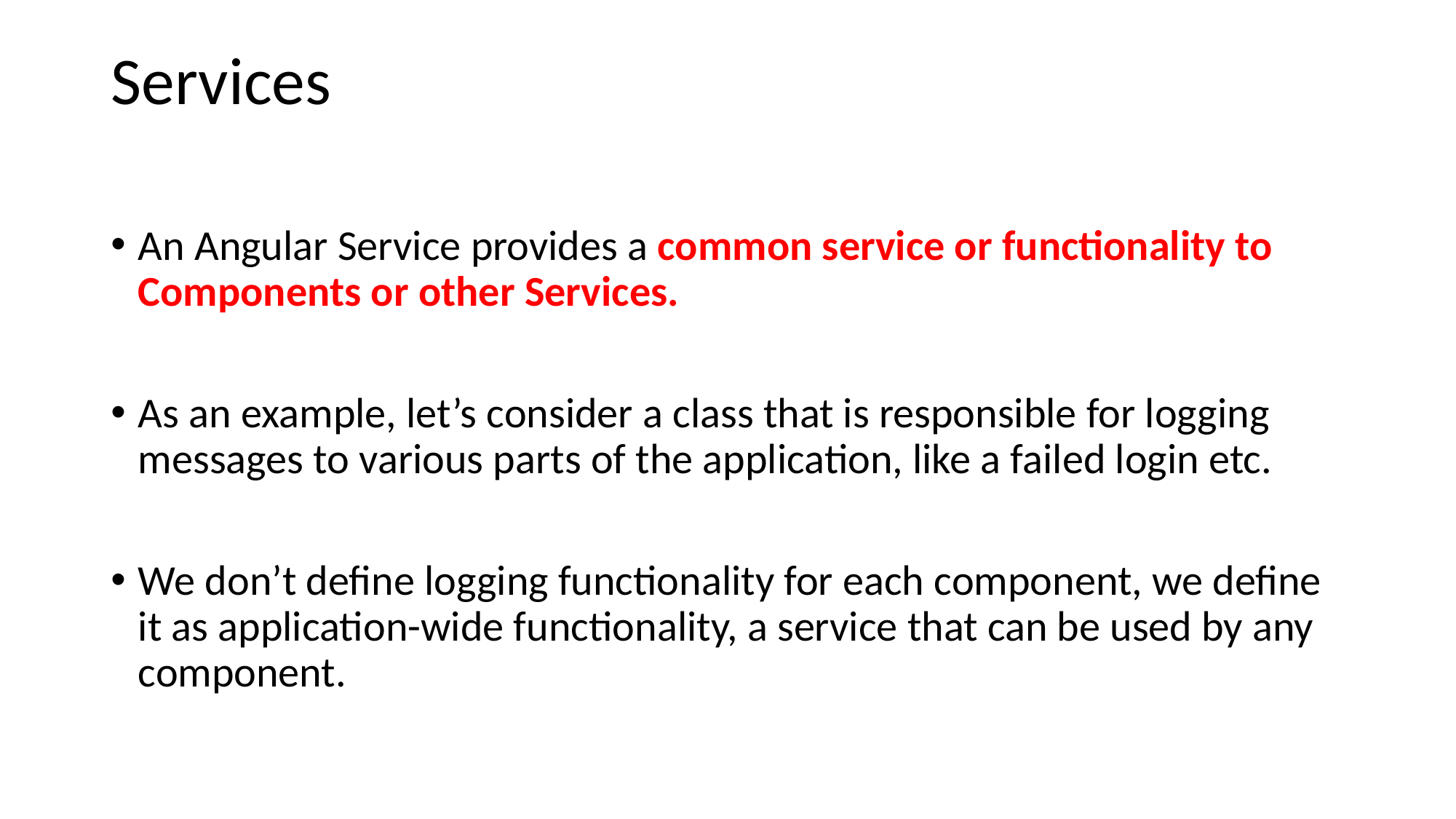

# Services
An Angular Service provides a common service or functionality to Components or other Services.

As an example, let’s consider a class that is responsible for logging messages to various parts of the application, like a failed login etc.

We don’t define logging functionality for each component, we define it as application-wide functionality, a service that can be used by any component.